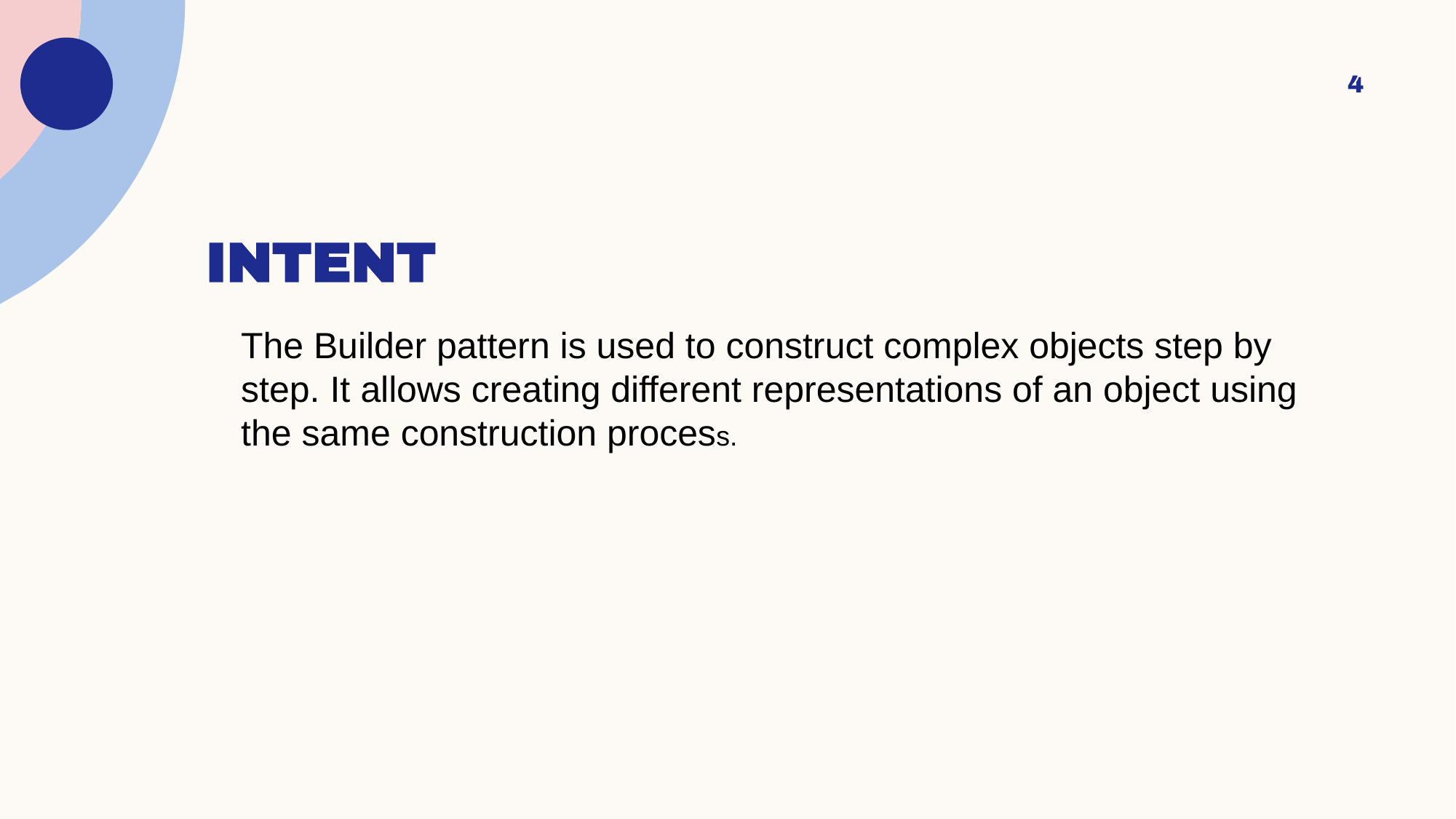

4
# Intent
The Builder pattern is used to construct complex objects step by step. It allows creating different representations of an object using the same construction process.